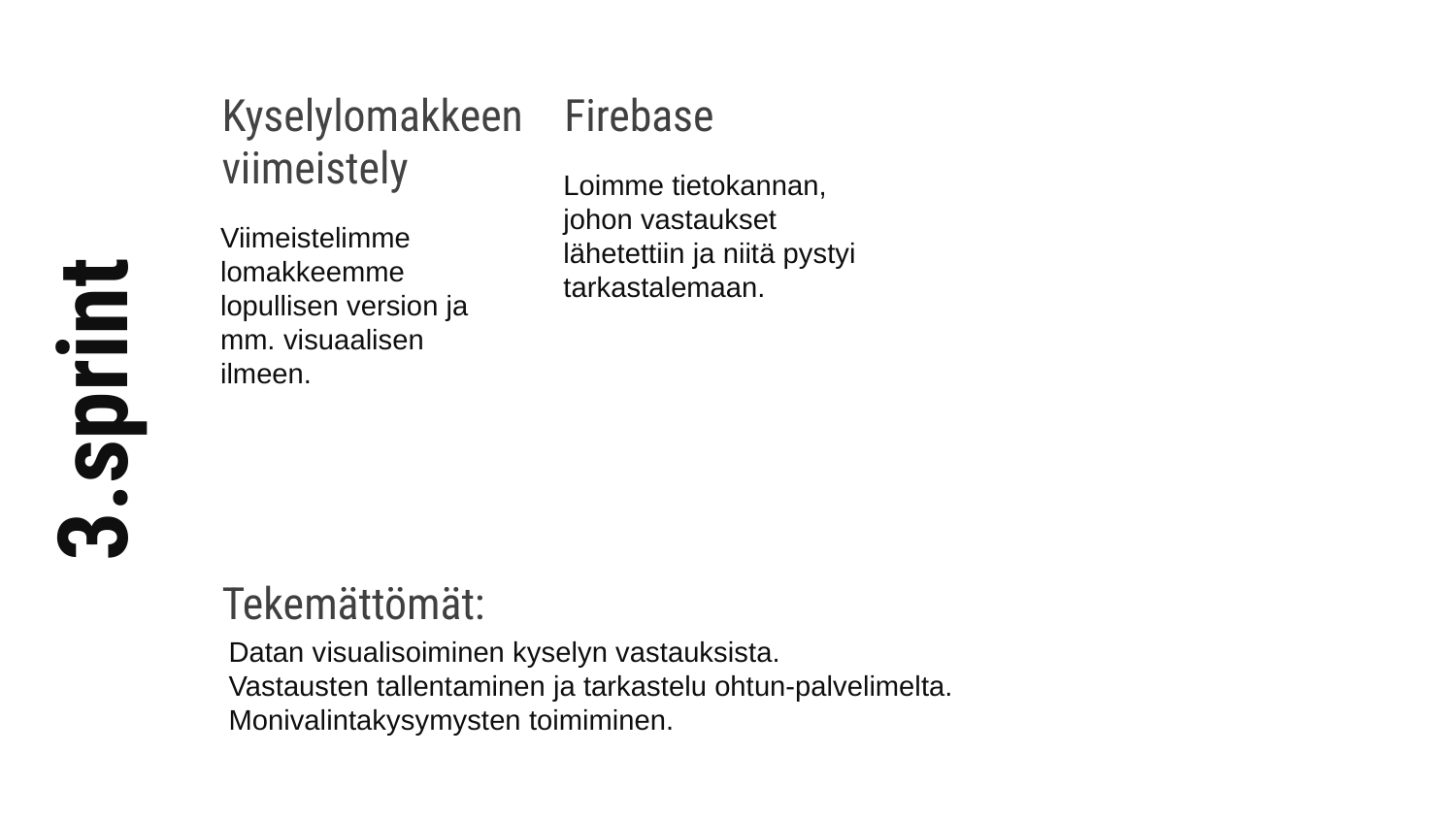

Kyselylomakkeen
viimeistely
# Firebase
	Loimme tietokannan, johon vastaukset lähetettiin ja niitä pystyi tarkastalemaan.
	Viimeistelimme lomakkeemme lopullisen version ja mm. visuaalisen ilmeen.

3.sprint
Tekemättömät:
	Datan visualisoiminen kyselyn vastauksista.
	Vastausten tallentaminen ja tarkastelu ohtun-palvelimelta.
	Monivalintakysymysten toimiminen.